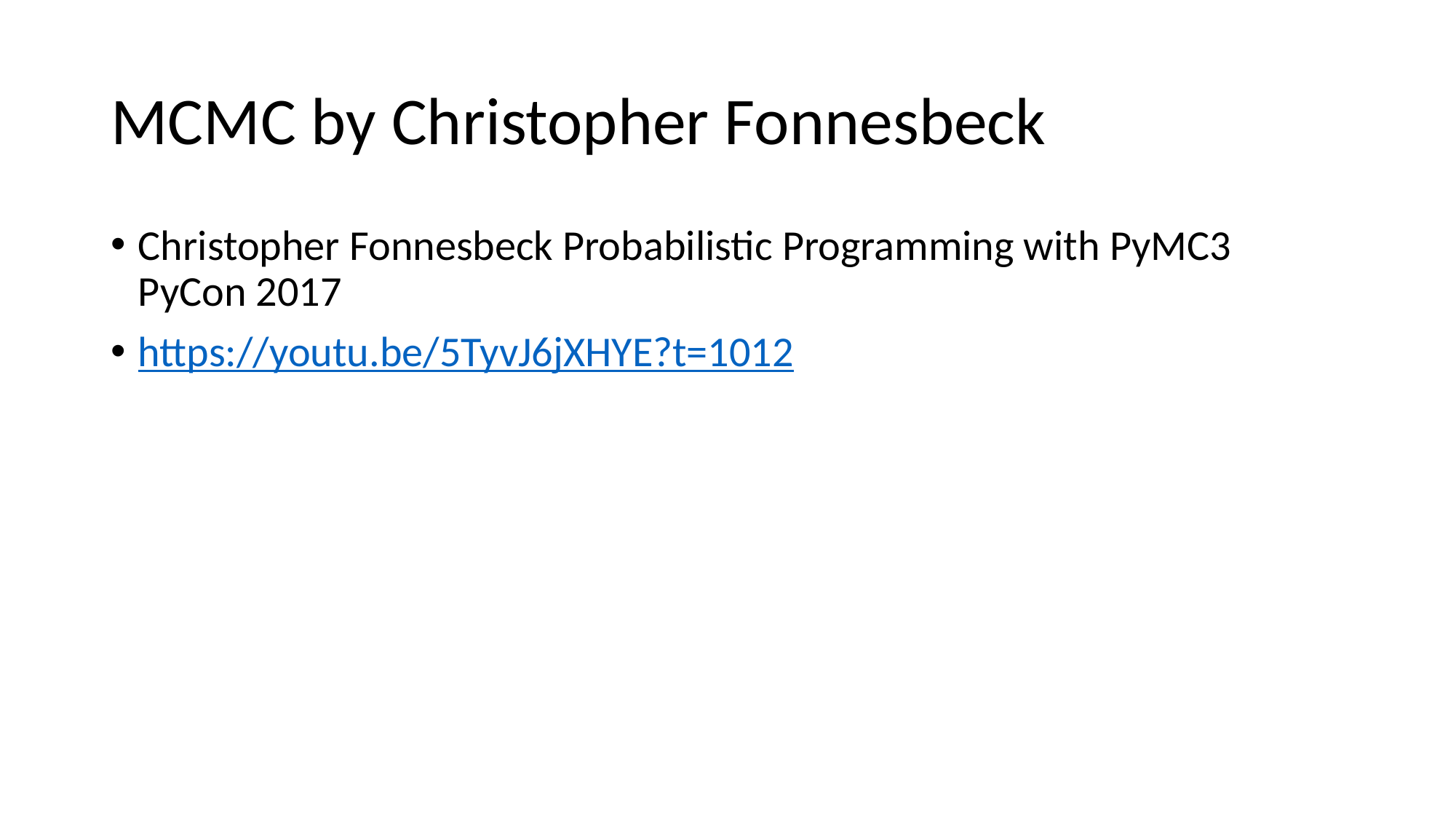

# MCMC by Christopher Fonnesbeck
Christopher Fonnesbeck Probabilistic Programming with PyMC3 PyCon 2017
https://youtu.be/5TyvJ6jXHYE?t=1012